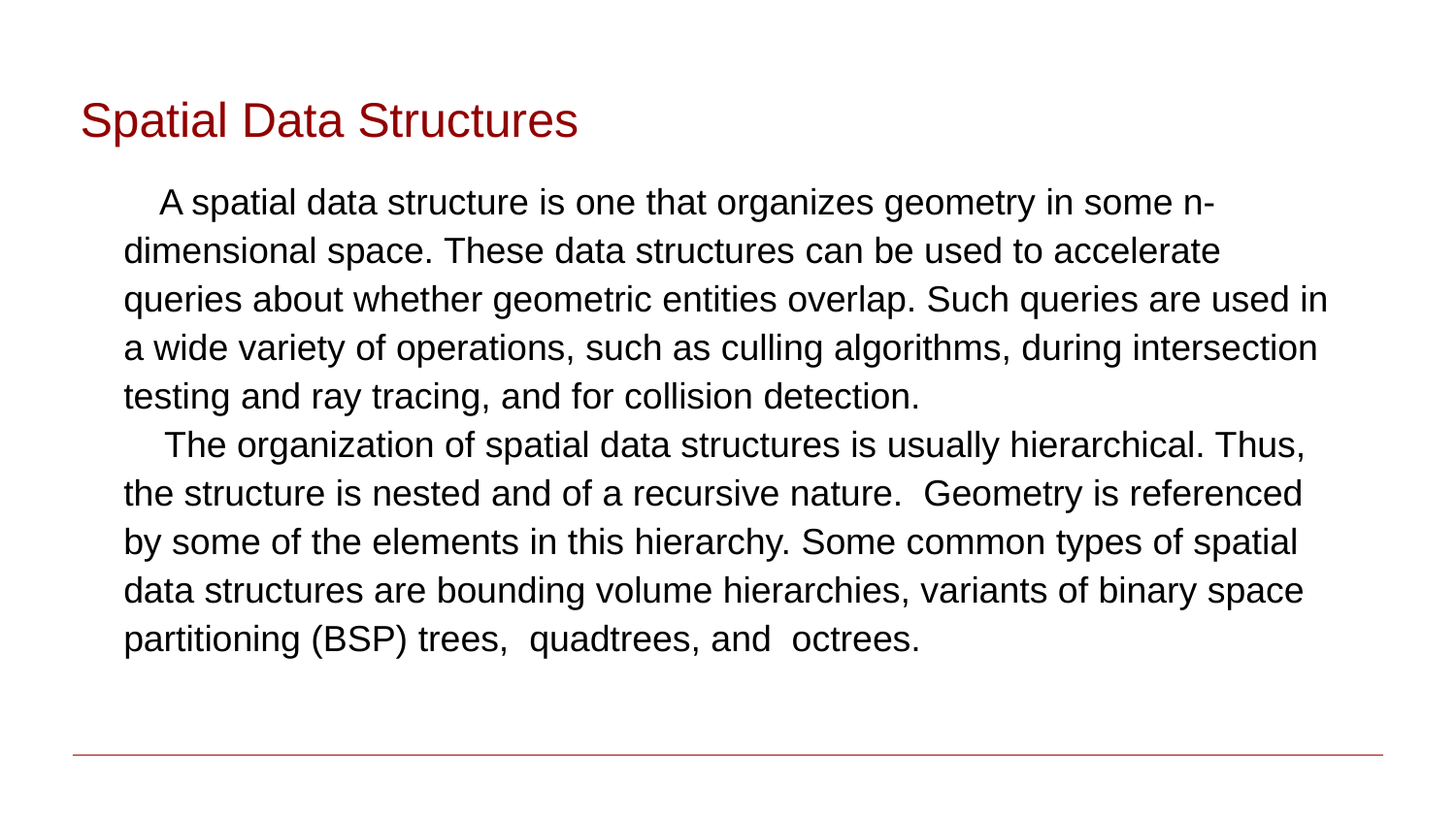

# Spatial Data Structures
    A spatial data structure is one that organizes geometry in some n-dimensional space. These data structures can be used to accelerate queries about whether geometric entities overlap. Such queries are used in a wide variety of operations, such as culling algorithms, during intersection testing and ray tracing, and for collision detection.
    The organization of spatial data structures is usually hierarchical. Thus, the structure is nested and of a recursive nature.  Geometry is referenced by some of the elements in this hierarchy. Some common types of spatial data structures are bounding volume hierarchies, variants of binary space partitioning (BSP) trees,  quadtrees, and  octrees.